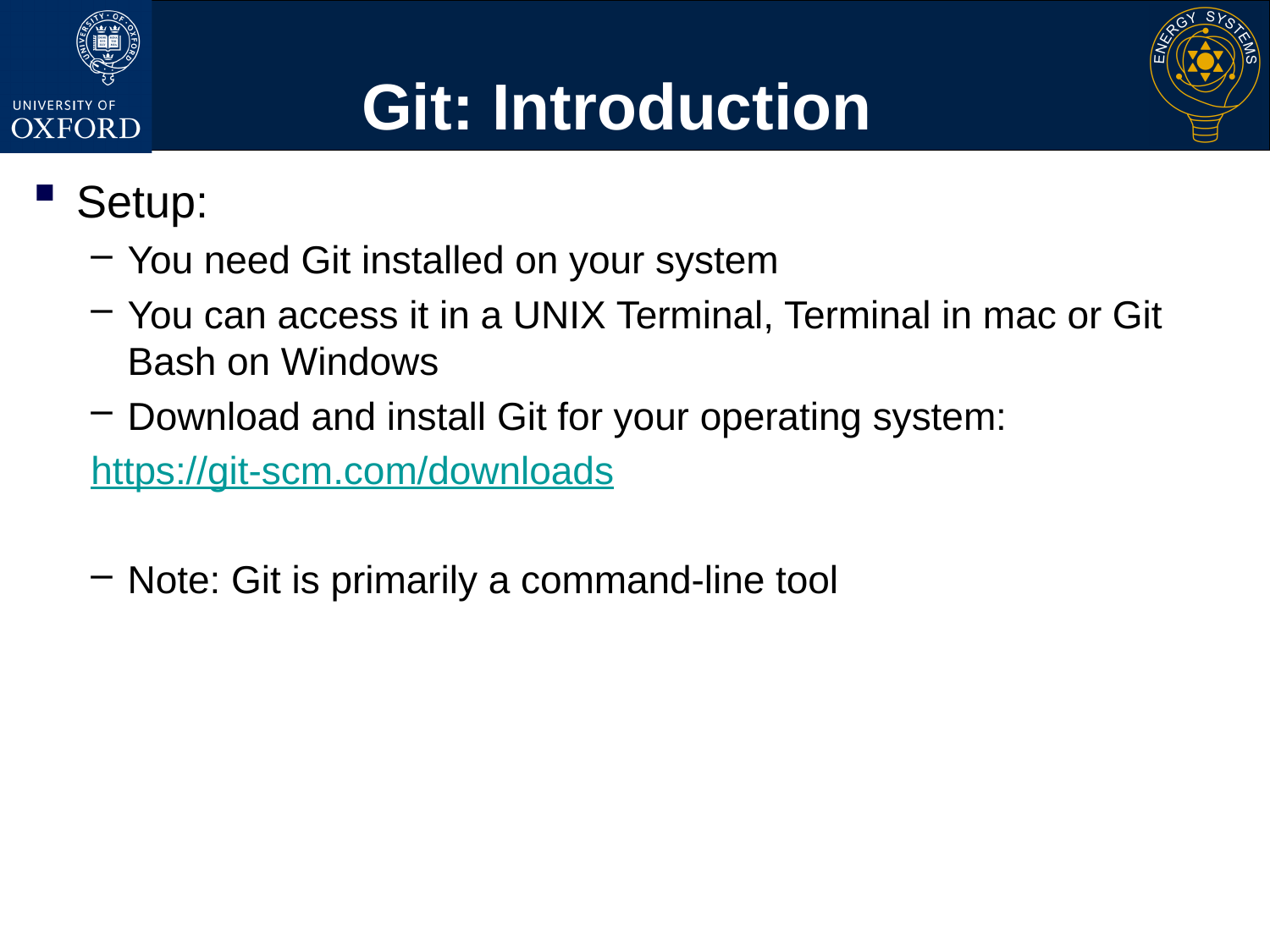

# Git: Introduction
Setup:
You need Git installed on your system
You can access it in a UNIX Terminal, Terminal in mac or Git Bash on Windows
Download and install Git for your operating system:
https://git-scm.com/downloads

Note: Git is primarily a command-line tool